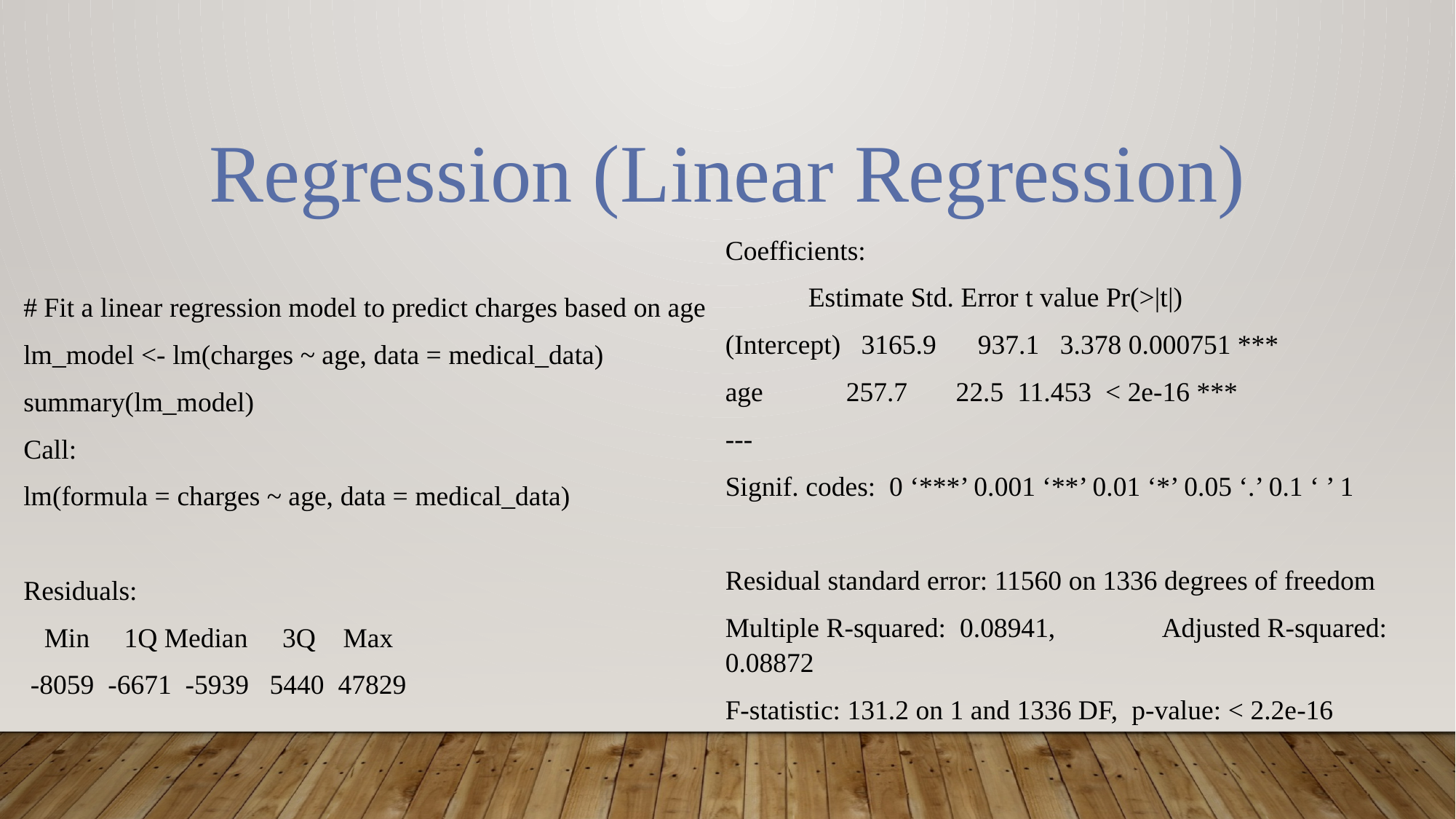

Regression (Linear Regression)
Coefficients:
            Estimate Std. Error t value Pr(>|t|)
(Intercept)   3165.9      937.1   3.378 0.000751 ***
age            257.7       22.5  11.453  < 2e-16 ***
---
Signif. codes:  0 ‘***’ 0.001 ‘**’ 0.01 ‘*’ 0.05 ‘.’ 0.1 ‘ ’ 1

Residual standard error: 11560 on 1336 degrees of freedom
Multiple R-squared:  0.08941,	Adjusted R-squared:  0.08872
F-statistic: 131.2 on 1 and 1336 DF,  p-value: < 2.2e-16
# Fit a linear regression model to predict charges based on age
lm_model <- lm(charges ~ age, data = medical_data)
summary(lm_model)
Call:
lm(formula = charges ~ age, data = medical_data)

Residuals:
   Min     1Q Median     3Q    Max
 -8059  -6671  -5939   5440  47829